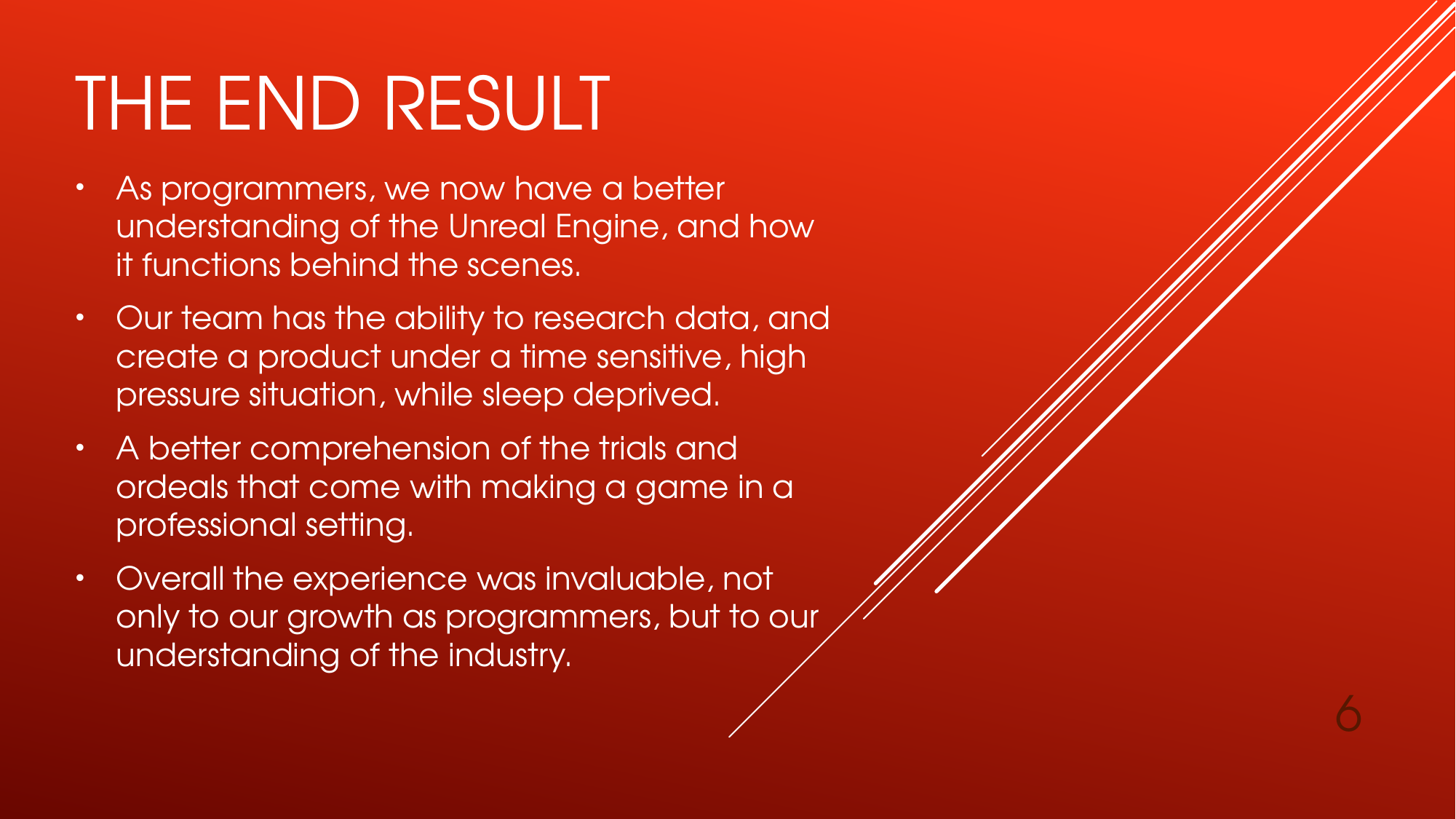

# The end result
As programmers, we now have a better understanding of the Unreal Engine, and how it functions behind the scenes.
Our team has the ability to research data, and create a product under a time sensitive, high pressure situation, while sleep deprived.
A better comprehension of the trials and ordeals that come with making a game in a professional setting.
Overall the experience was invaluable, not only to our growth as programmers, but to our understanding of the industry.

6